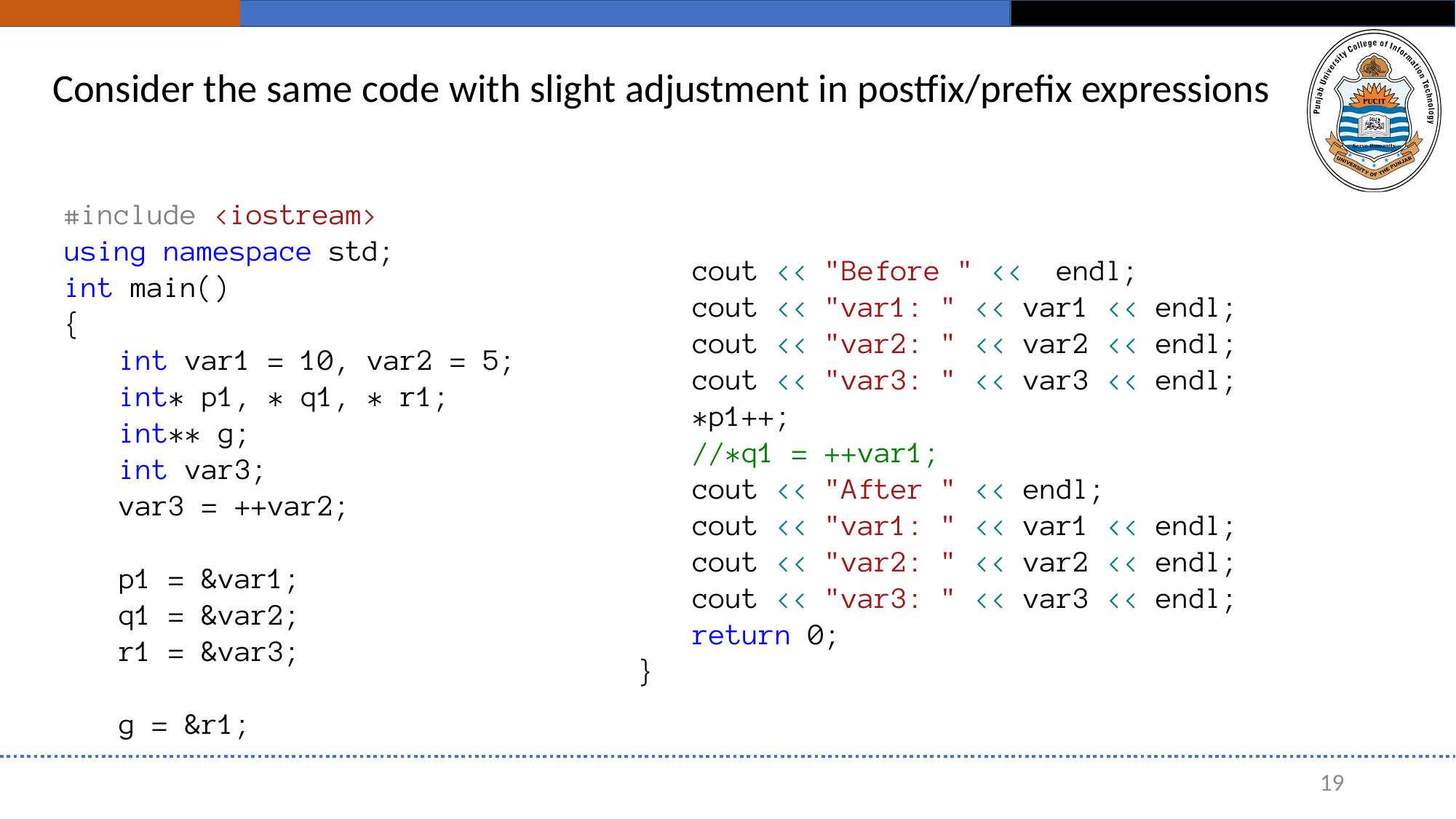

# Consider the same code with slight adjustment in postfix/prefix expressions
#include <iostream>
using namespace std;
int main()
{
int var1 = 10, var2 = 5;
int* p1, * q1, * r1;
int** g;
int var3;
var3 = ++var2;

p1 = &var1;
q1 = &var2;
r1 = &var3;

g = &r1;

cout << "Before " <<  endl;
cout << "var1: " << var1 << endl;
cout << "var2: " << var2 << endl;
cout << "var3: " << var3 << endl;
*p1++;
//*q1 = ++var1;
cout << "After " << endl;
cout << "var1: " << var1 << endl;
cout << "var2: " << var2 << endl;
cout << "var3: " << var3 << endl;
return 0;
}

19